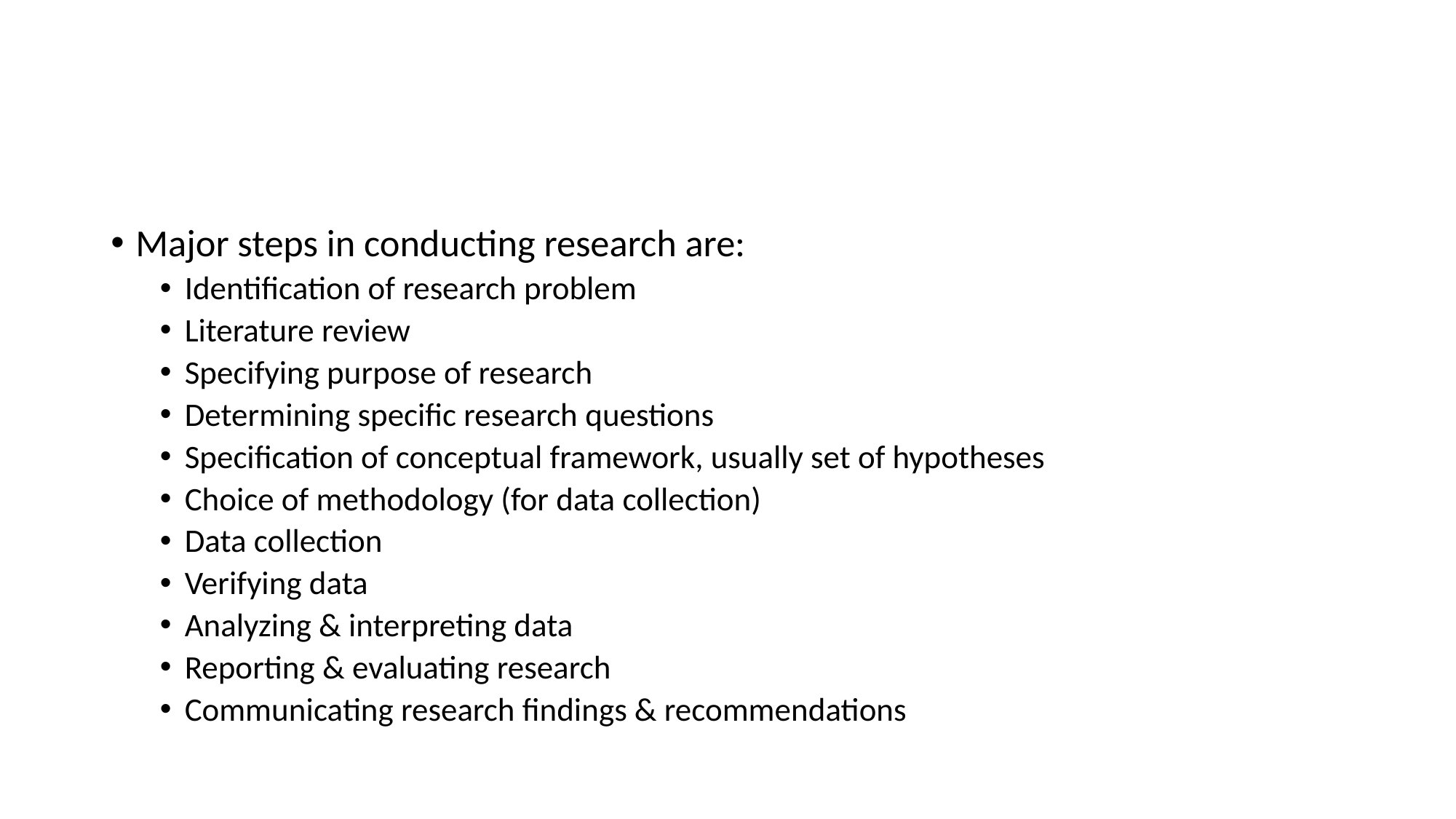

#
Major steps in conducting research are:
Identification of research problem
Literature review
Specifying purpose of research
Determining specific research questions
Specification of conceptual framework, usually set of hypotheses
Choice of methodology (for data collection)
Data collection
Verifying data
Analyzing & interpreting data
Reporting & evaluating research
Communicating research findings & recommendations